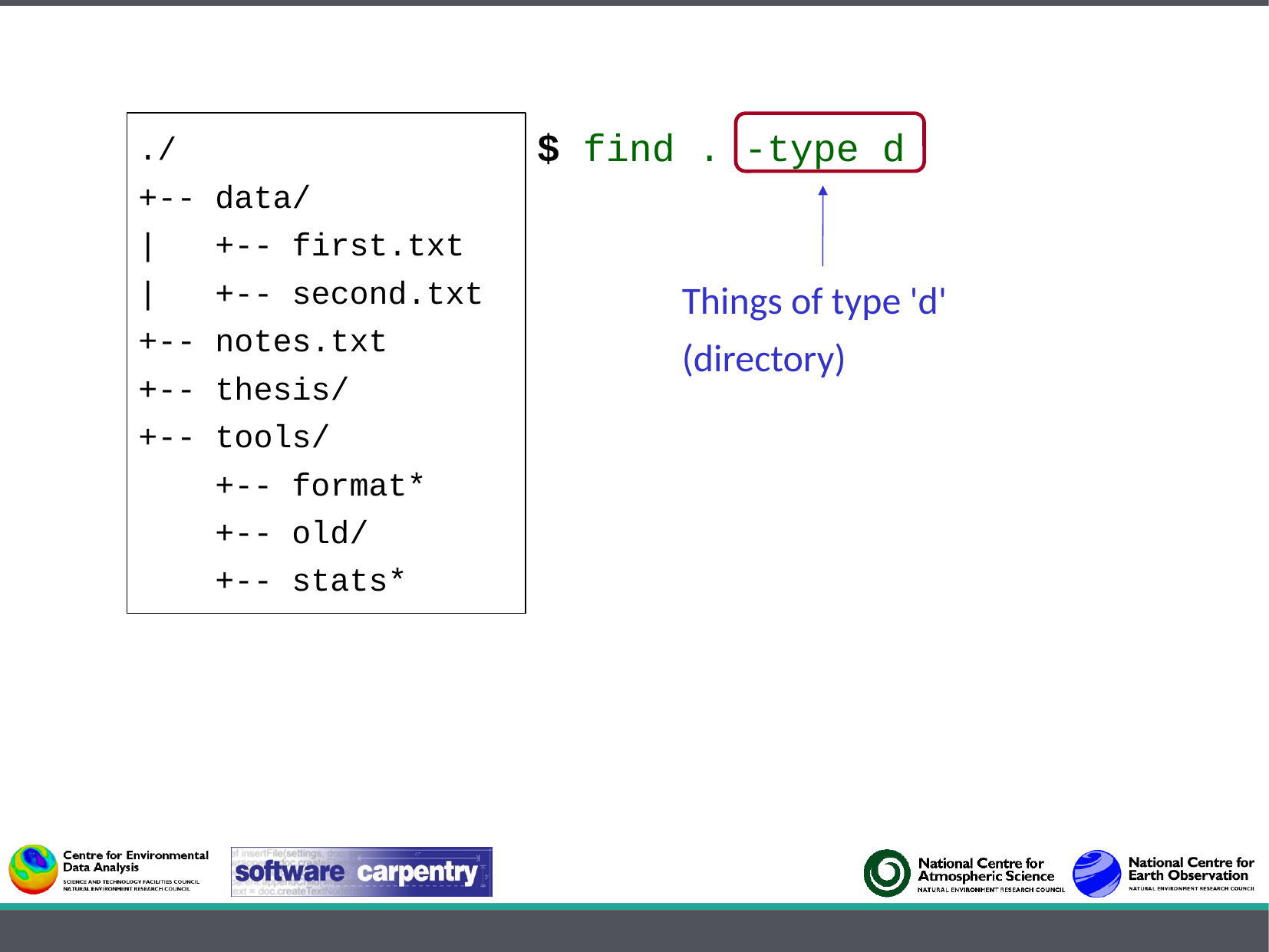

$ find . -type d
./
+-- data/
|   +-- first.txt
|   +-- second.txt
+-- notes.txt
+-- thesis/
+-- tools/
    +-- format*
    +-- old/
    +-- stats*

Things of type 'd'
(directory)